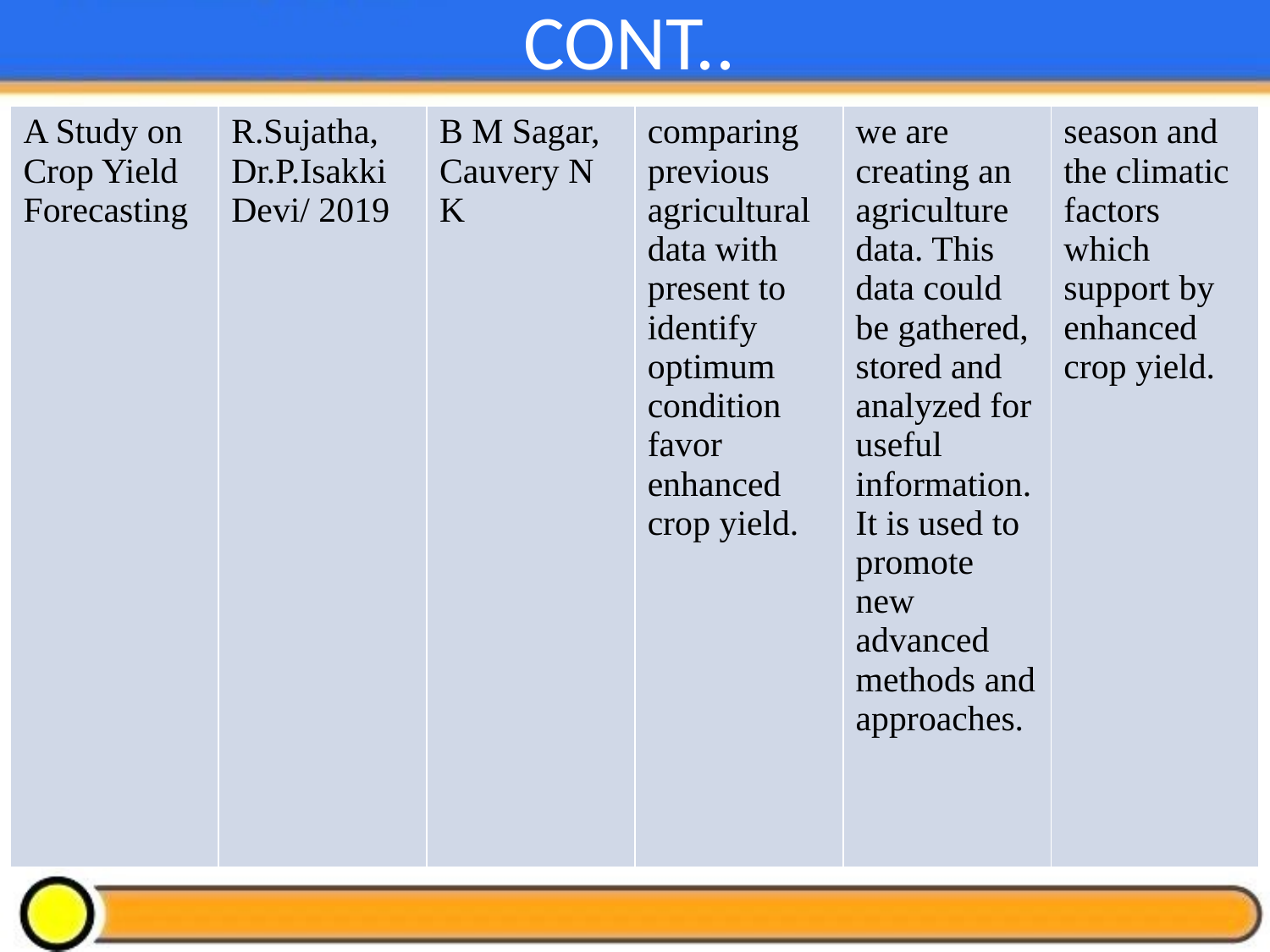

# CONT..
| A Study on Crop Yield Forecasting | R.Sujatha, Dr.P.Isakki Devi/ 2019 | B M Sagar, Cauvery N K | comparing previous agricultural data with present to identify optimum condition favor enhanced crop yield. | we are creating an agriculture data. This data could be gathered, stored and analyzed for useful information. It is used to promote new advanced methods and approaches. | season and the climatic factors which support by enhanced crop yield. |
| --- | --- | --- | --- | --- | --- |